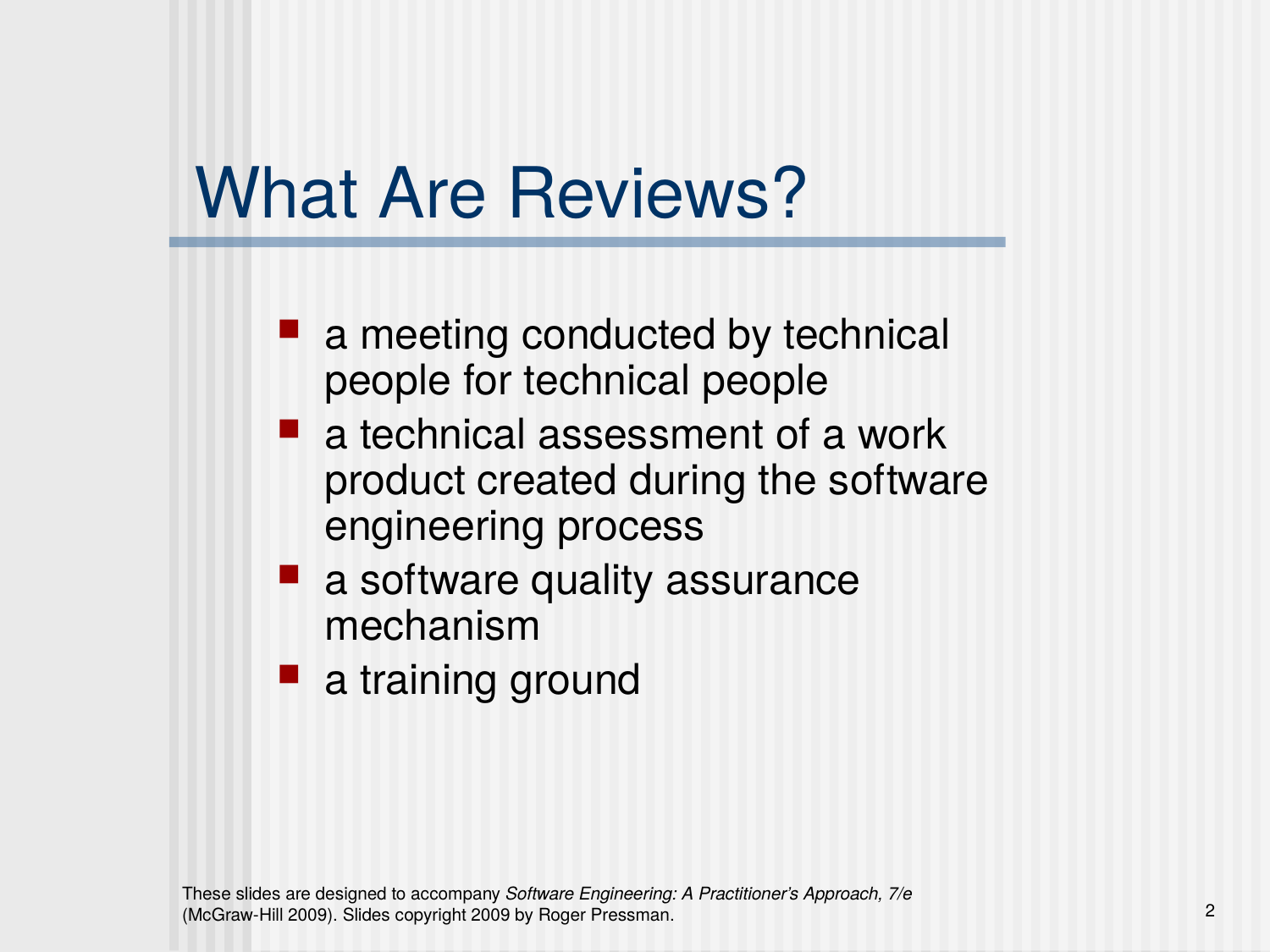

# What Are Reviews?
a meeting conducted by technical people for technical people
a technical assessment of a work product created during the software engineering process
a software quality assurance mechanism
a training ground
These slides are designed to accompany Software Engineering: A Practitioner’s Approach, 7/e (McGraw-Hill 2009). Slides copyright 2009 by Roger Pressman.
2